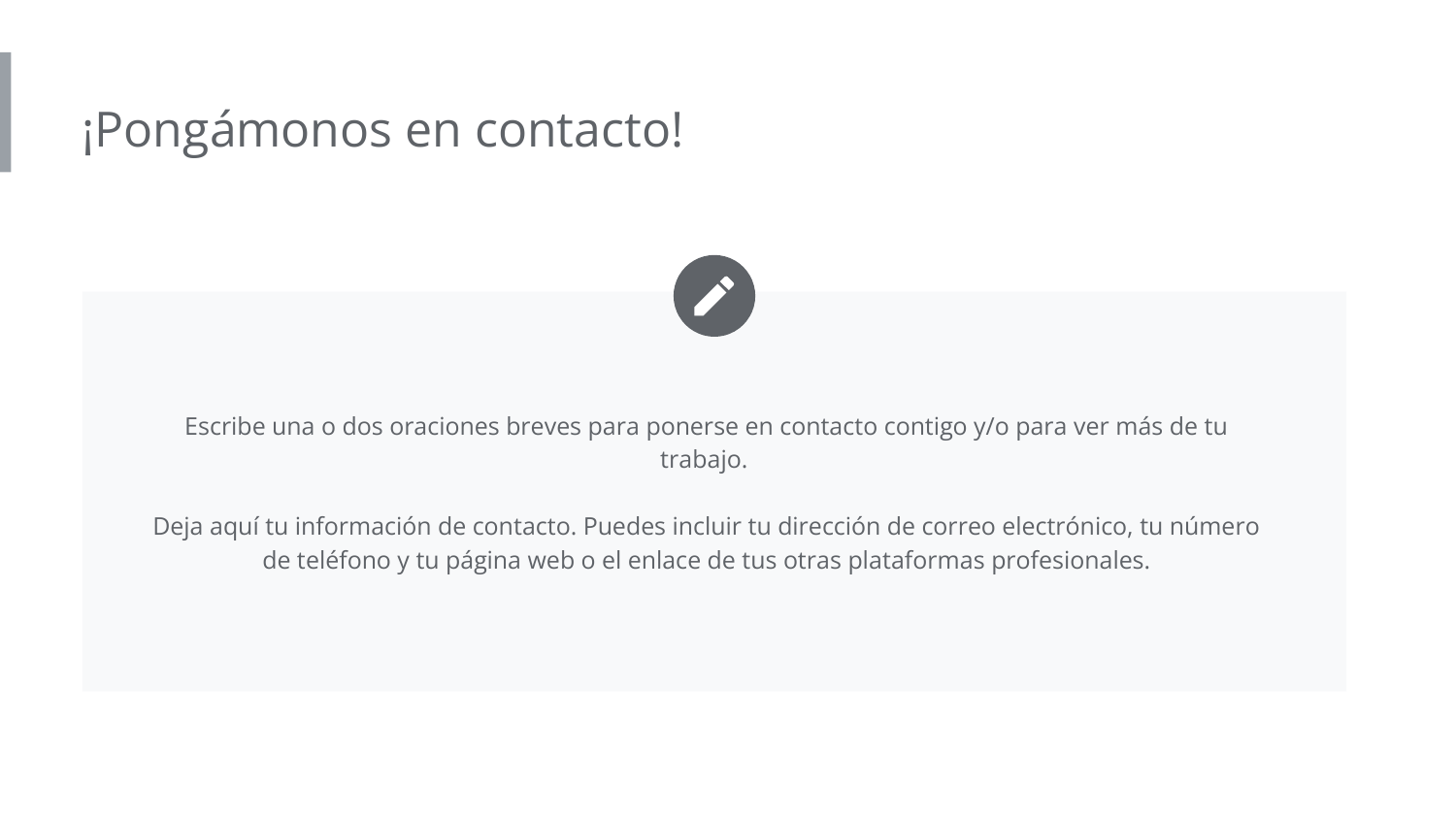

Escribe algunas oraciones que resuman los próximos pasos que darías en este proyecto y por qué. Siéntete libre de organizar los próximos pasos en una lista de viñetas.
¡Pongámonos en contacto!

Escribe una o dos oraciones breves para ponerse en contacto contigo y/o para ver más de tu trabajo.

Deja aquí tu información de contacto. Puedes incluir tu dirección de correo electrónico, tu número de teléfono y tu página web o el enlace de tus otras plataformas profesionales.